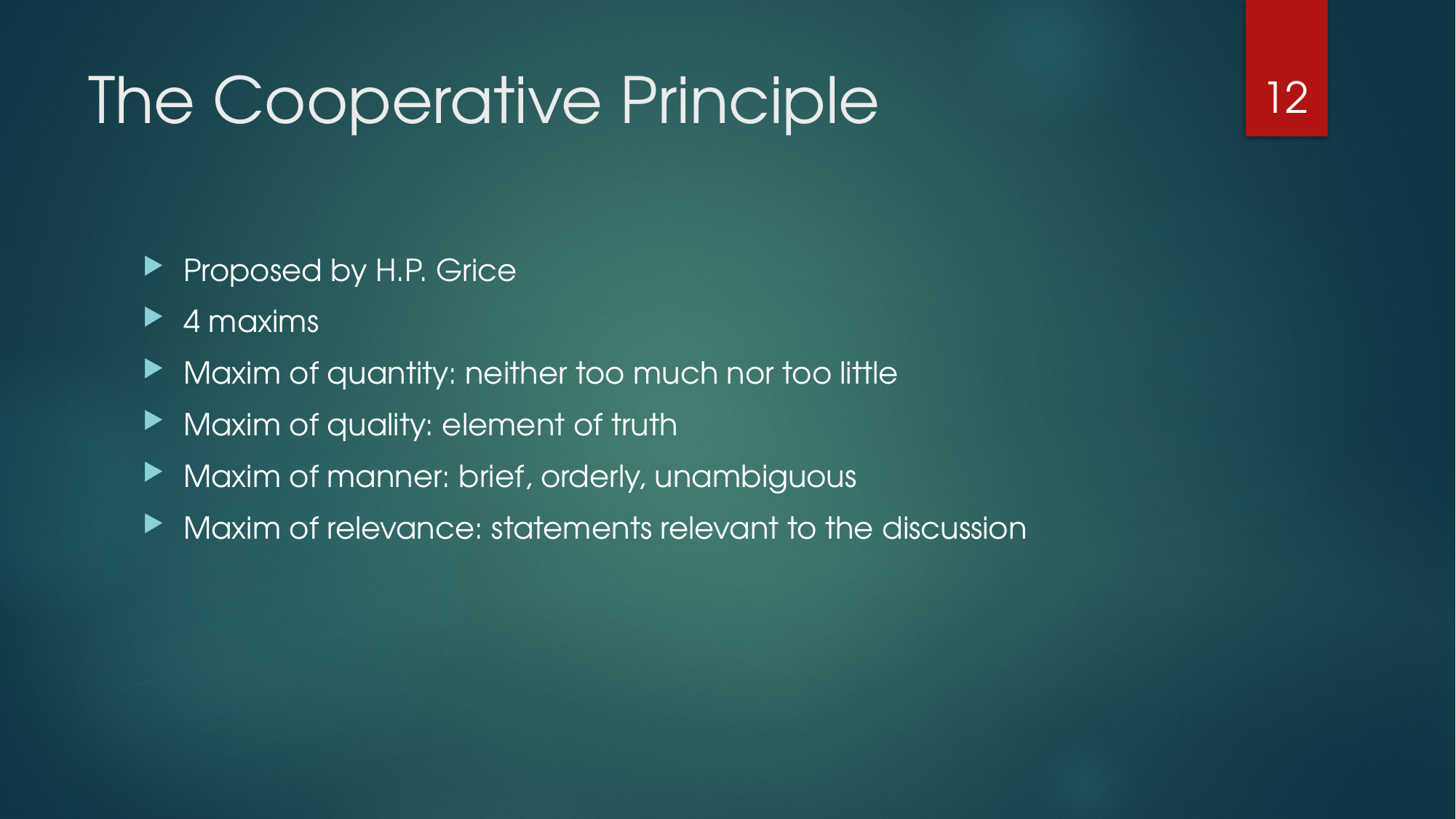

12
# The Cooperative Principle
Proposed by H.P. Grice
4 maxims
Maxim of quantity: neither too much nor too little
Maxim of quality: element of truth
Maxim of manner: brief, orderly, unambiguous
Maxim of relevance: statements relevant to the discussion